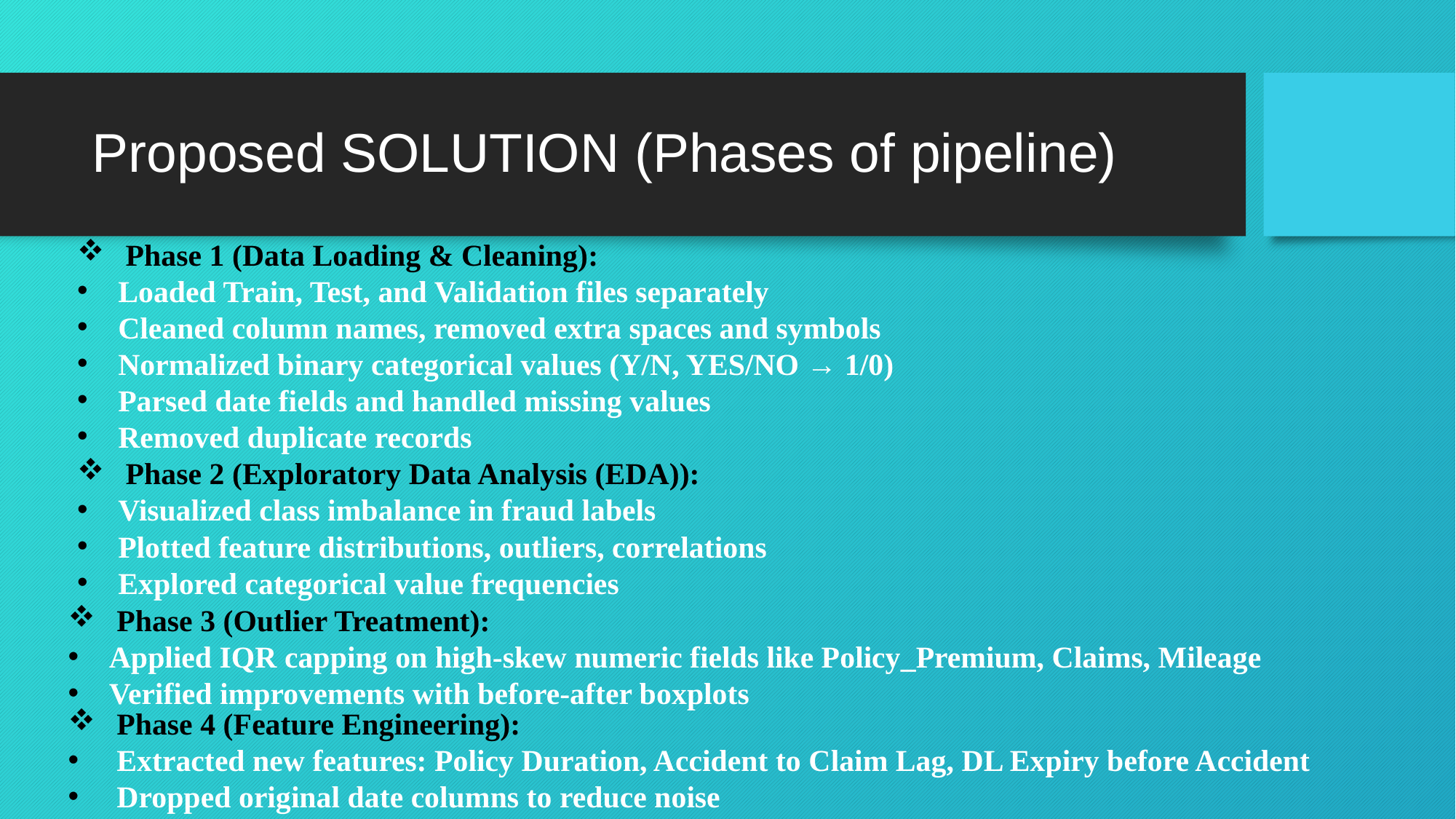

# Proposed SOLUTION (Phases of pipeline)
 Phase 1 (Data Loading & Cleaning):
Loaded Train, Test, and Validation files separately
Cleaned column names, removed extra spaces and symbols
Normalized binary categorical values (Y/N, YES/NO → 1/0)
Parsed date fields and handled missing values
Removed duplicate records

 Phase 2 (Exploratory Data Analysis (EDA)):
Visualized class imbalance in fraud labels
Plotted feature distributions, outliers, correlations
Explored categorical value frequencies

 Phase 3 (Outlier Treatment):
Applied IQR capping on high-skew numeric fields like Policy_Premium, Claims, Mileage
Verified improvements with before-after boxplots
 Phase 4 (Feature Engineering):
 Extracted new features: Policy Duration, Accident to Claim Lag, DL Expiry before Accident
 Dropped original date columns to reduce noise